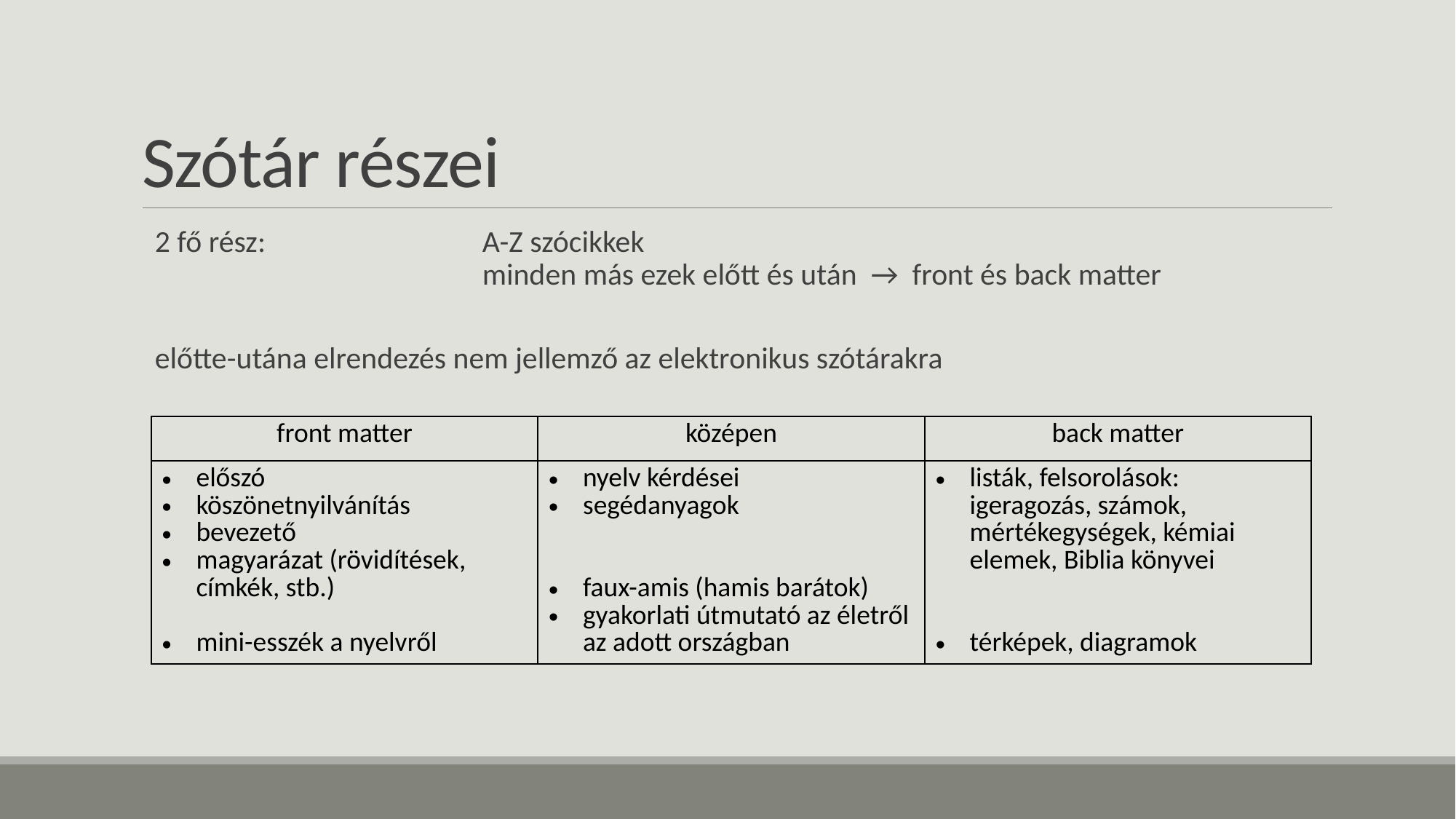

# Szótár részei
2 fő rész:		A-Z szócikkek
			minden más ezek előtt és után  →  front és back matter

előtte-utána elrendezés nem jellemző az elektronikus szótárakra

| front matter | középen | back matter |
| --- | --- | --- |
| előszó köszönetnyilvánítás bevezető magyarázat (rövidítések, címkék, stb.) mini-esszék a nyelvről | nyelv kérdései segédanyagok faux-amis (hamis barátok) gyakorlati útmutató az életről az adott országban | listák, felsorolások: igeragozás, számok, mértékegységek, kémiai elemek, Biblia könyvei térképek, diagramok |